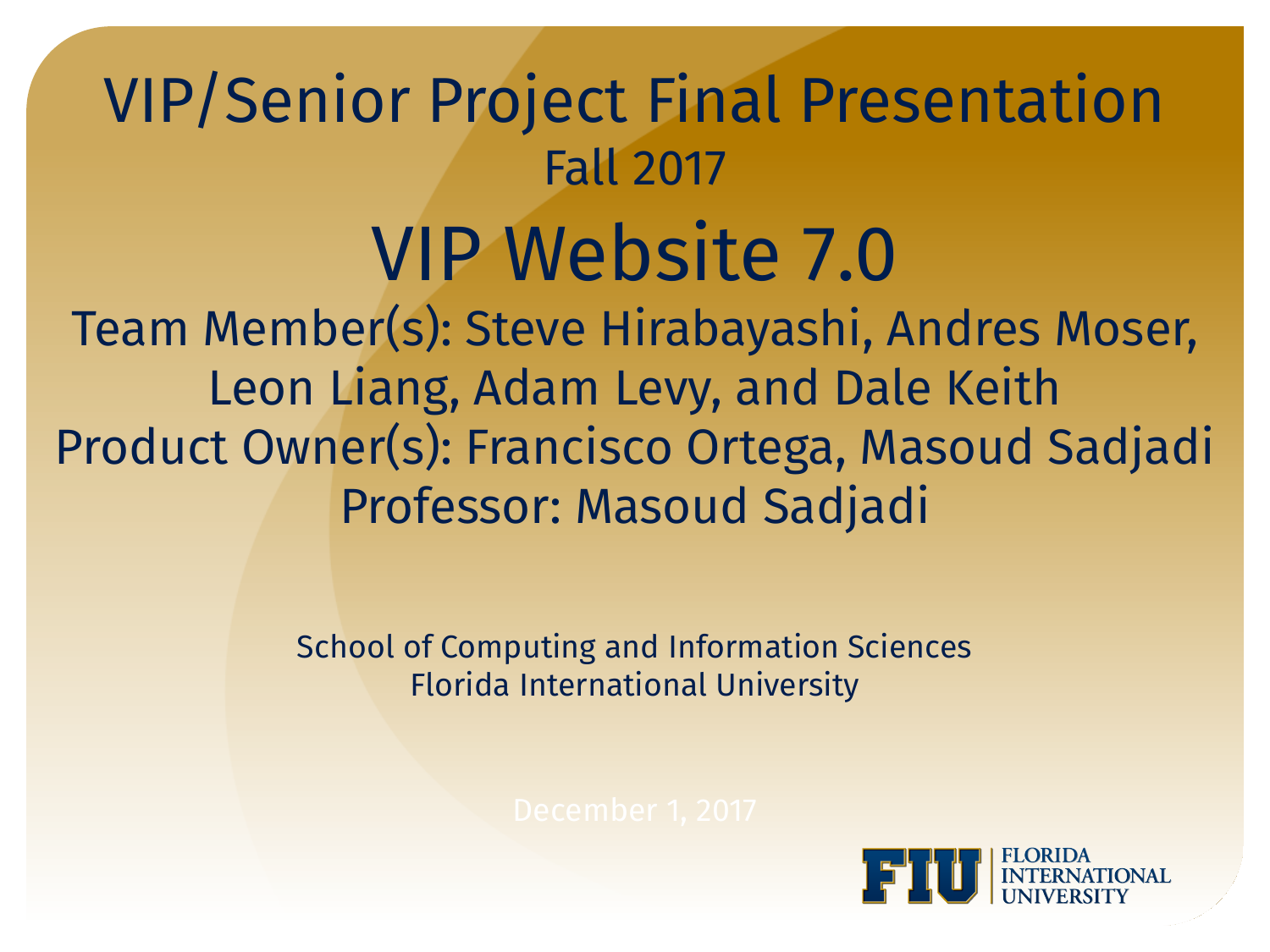

VIP/Senior Project Final Presentation
Fall 2017
# VIP Website 7.0 Team Member(s): Steve Hirabayashi, Andres Moser, Leon Liang, Adam Levy, and Dale Keith Product Owner(s): Francisco Ortega, Masoud Sadjadi Professor: Masoud Sadjadi School of Computing and Information Sciences Florida International University
December 1, 2017